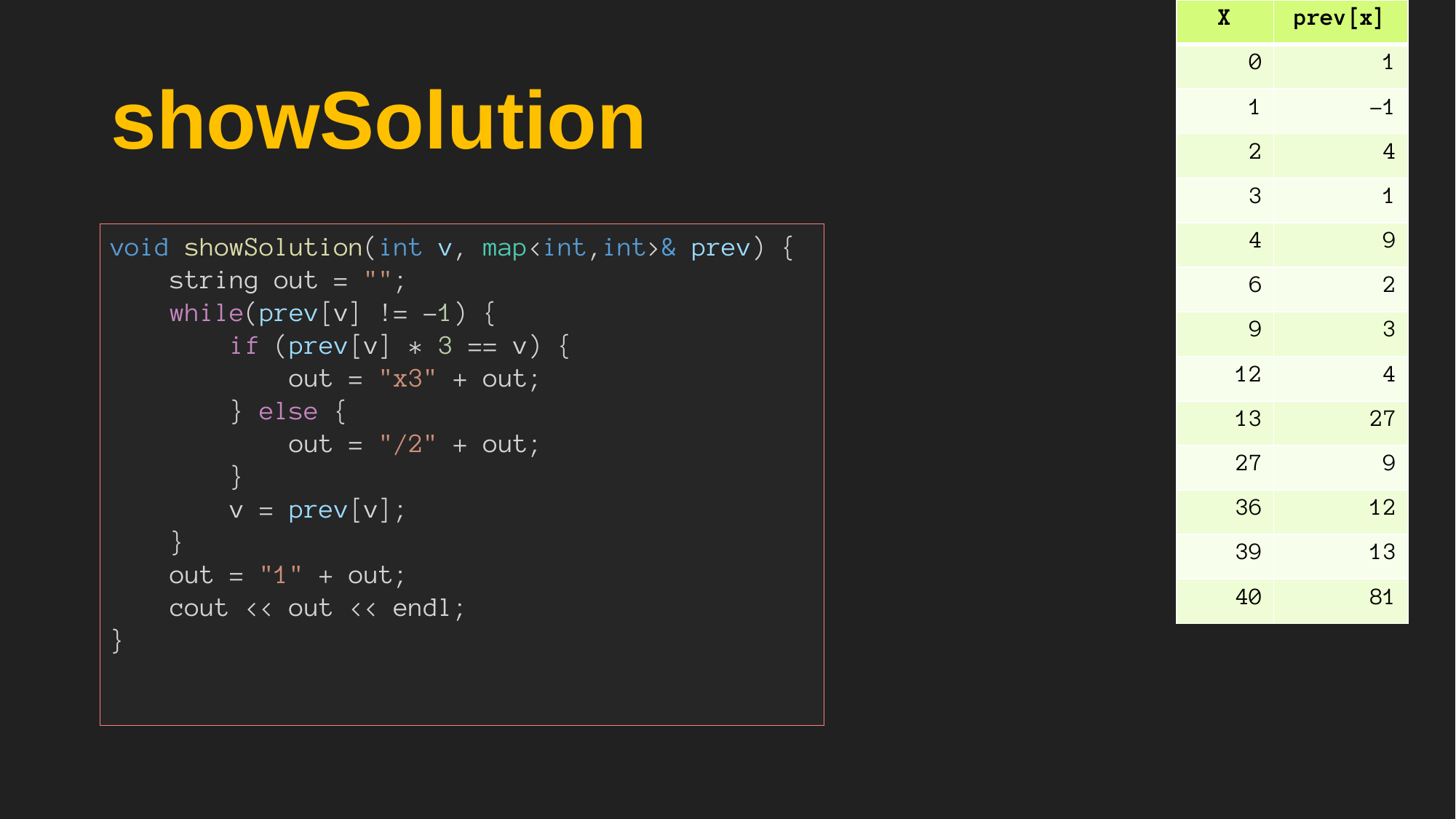

| X | prev[x] |
| --- | --- |
| 0 | 1 |
| 1 | -1 |
| 2 | 4 |
| 3 | 1 |
| 4 | 9 |
| 6 | 2 |
| 9 | 3 |
| 12 | 4 |
| 13 | 27 |
| 27 | 9 |
| 36 | 12 |
| 39 | 13 |
| 40 | 81 |
# showSolution
void showSolution(int v, map<int,int>& prev) {
    string out = "";
    while(prev[v] != -1) {
        if (prev[v] * 3 == v) {
            out = "x3" + out;
        } else {
            out = "/2" + out;
        }
        v = prev[v];
    }
    out = "1" + out;
    cout << out << endl;
}